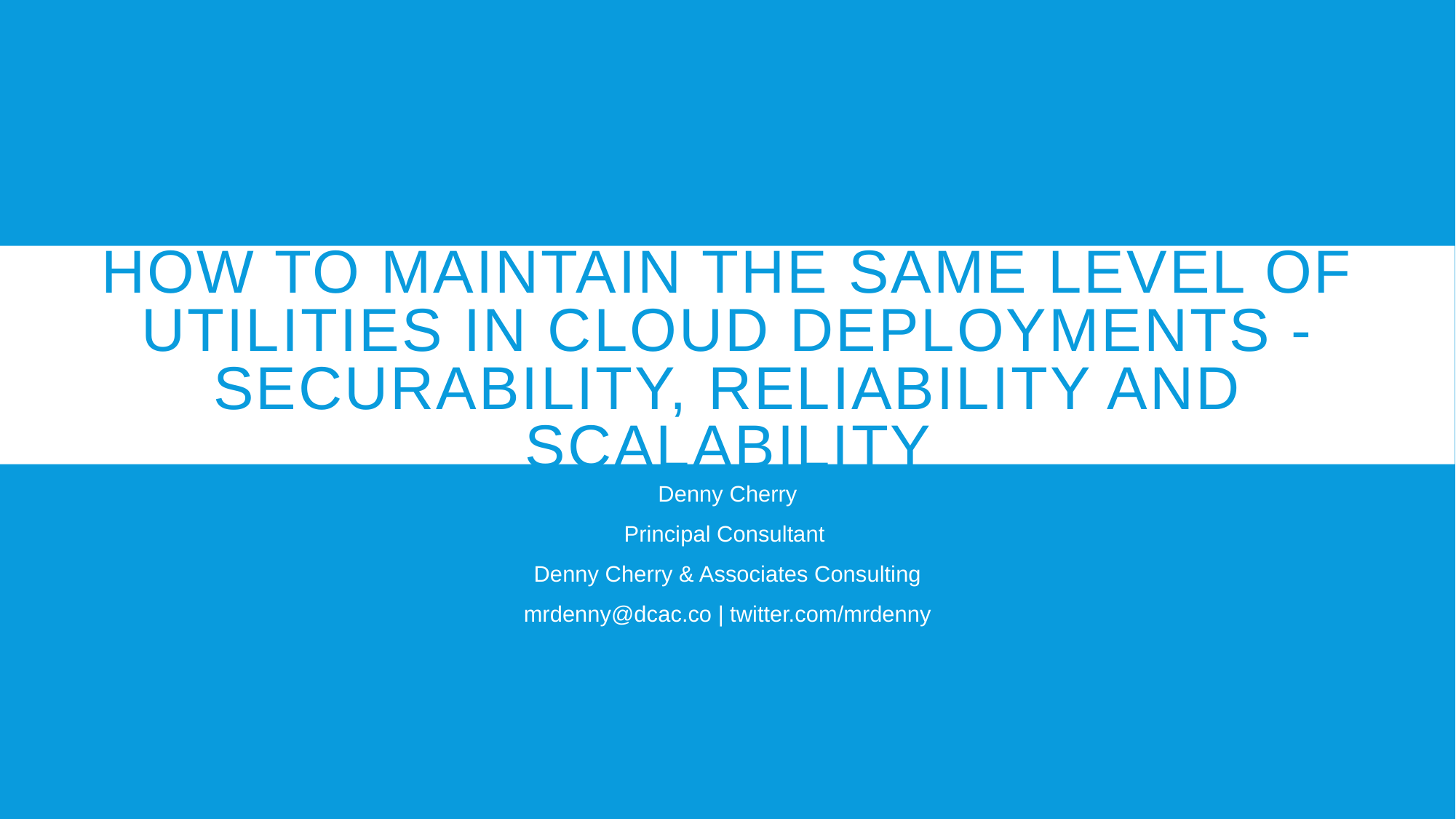

# How to Maintain the Same Level of utilities in Cloud Deployments - Securability, Reliability and Scalability
Denny Cherry
Principal Consultant
Denny Cherry & Associates Consulting
mrdenny@dcac.co | twitter.com/mrdenny